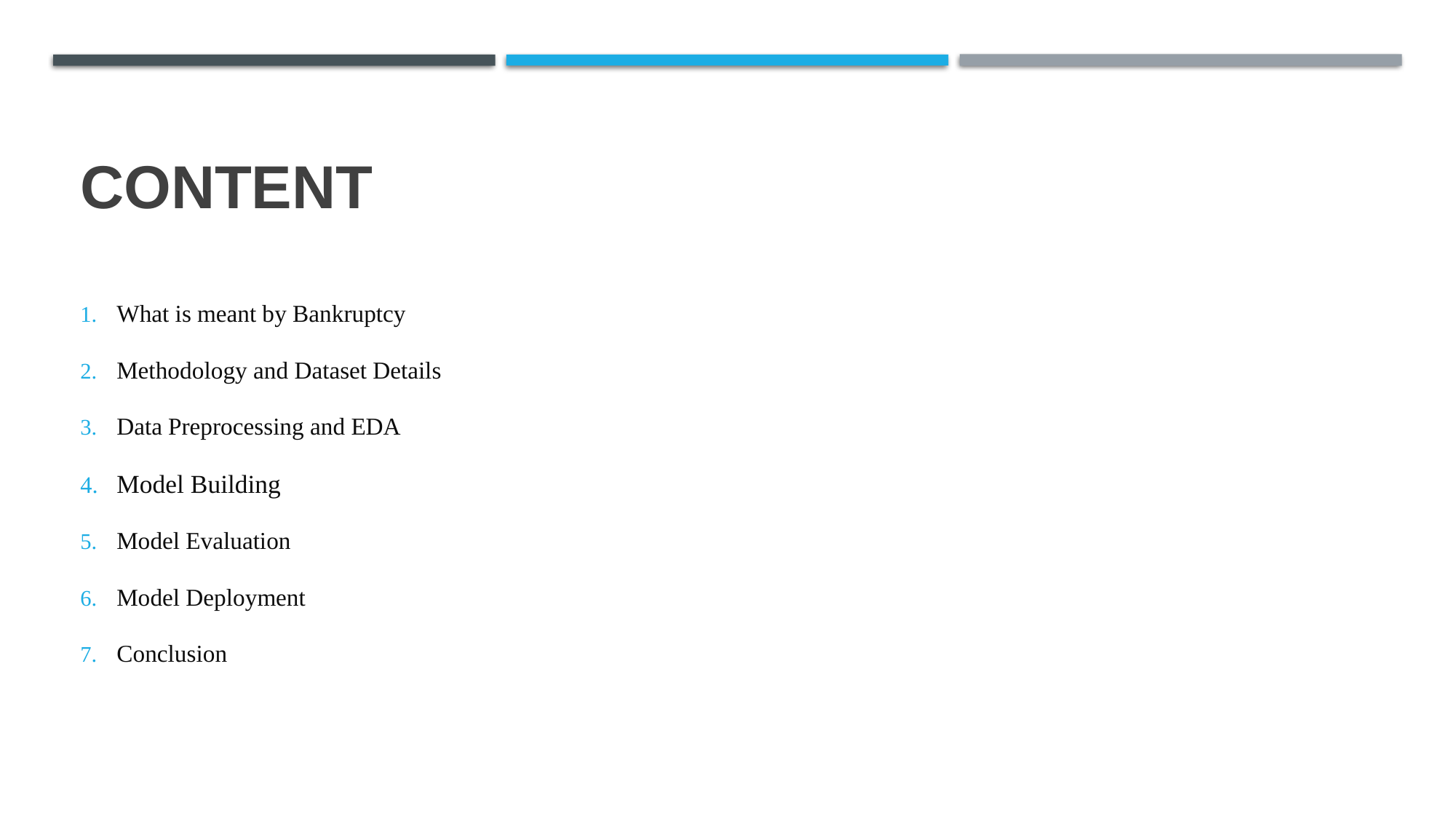

# Content

What is meant by Bankruptcy
Methodology and Dataset Details
Data Preprocessing and EDA
Model Building
Model Evaluation
Model Deployment
Conclusion